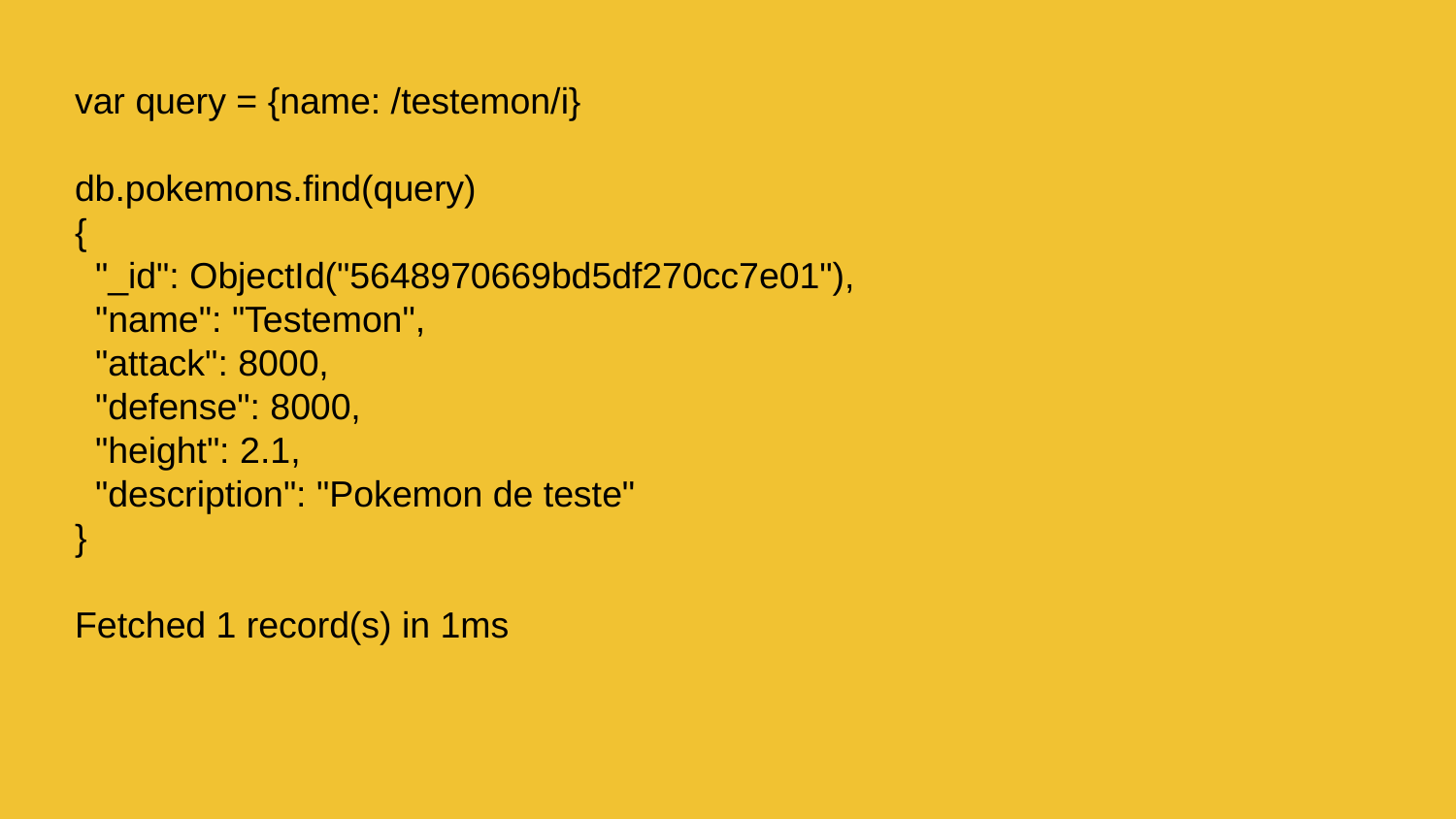

var query = {name: /testemon/i}

db.pokemons.find(query)
{
  "_id": ObjectId("5648970669bd5df270cc7e01"),
  "name": "Testemon",
  "attack": 8000,
  "defense": 8000,
  "height": 2.1,
  "description": "Pokemon de teste"
}

Fetched 1 record(s) in 1ms